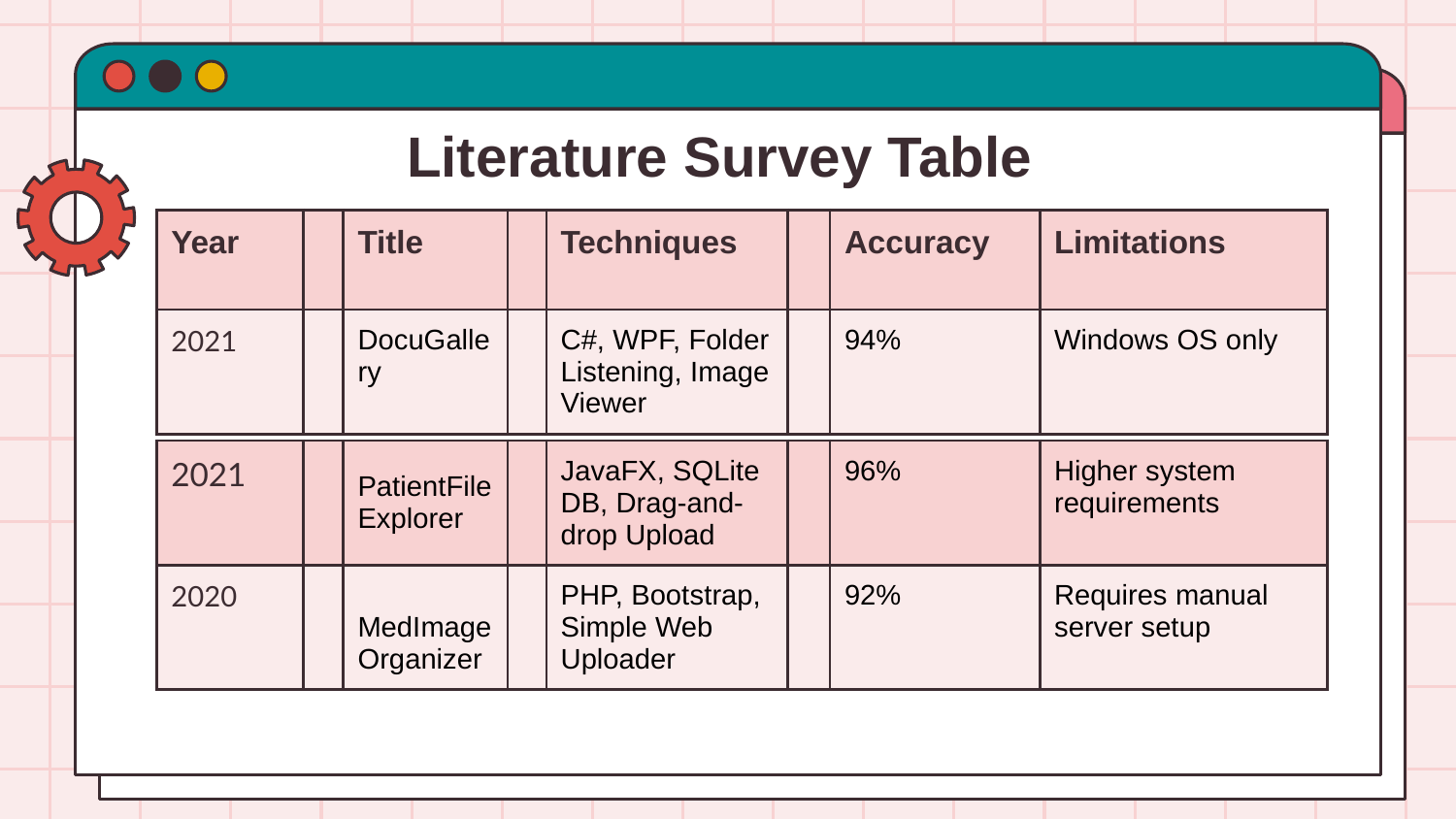

# Literature Survey Table

| Year |  | Title |  | Techniques |  | Accuracy | Limitations |
| --- | --- | --- | --- | --- | --- | --- | --- |
| 2021 |  | DocuGallery |  | C#, WPF, Folder Listening, Image Viewer |  | 94% | Windows OS only |
| 2021 |  | PatientFile Explorer |  | JavaFX, SQLite DB, Drag-and-drop Upload |  | 96% | Higher system requirements |
| --- | --- | --- | --- | --- | --- | --- | --- |
| 2020 |  | MedImage Organizer |  | PHP, Bootstrap, Simple Web Uploader |  | 92% | Requires manual server setup |